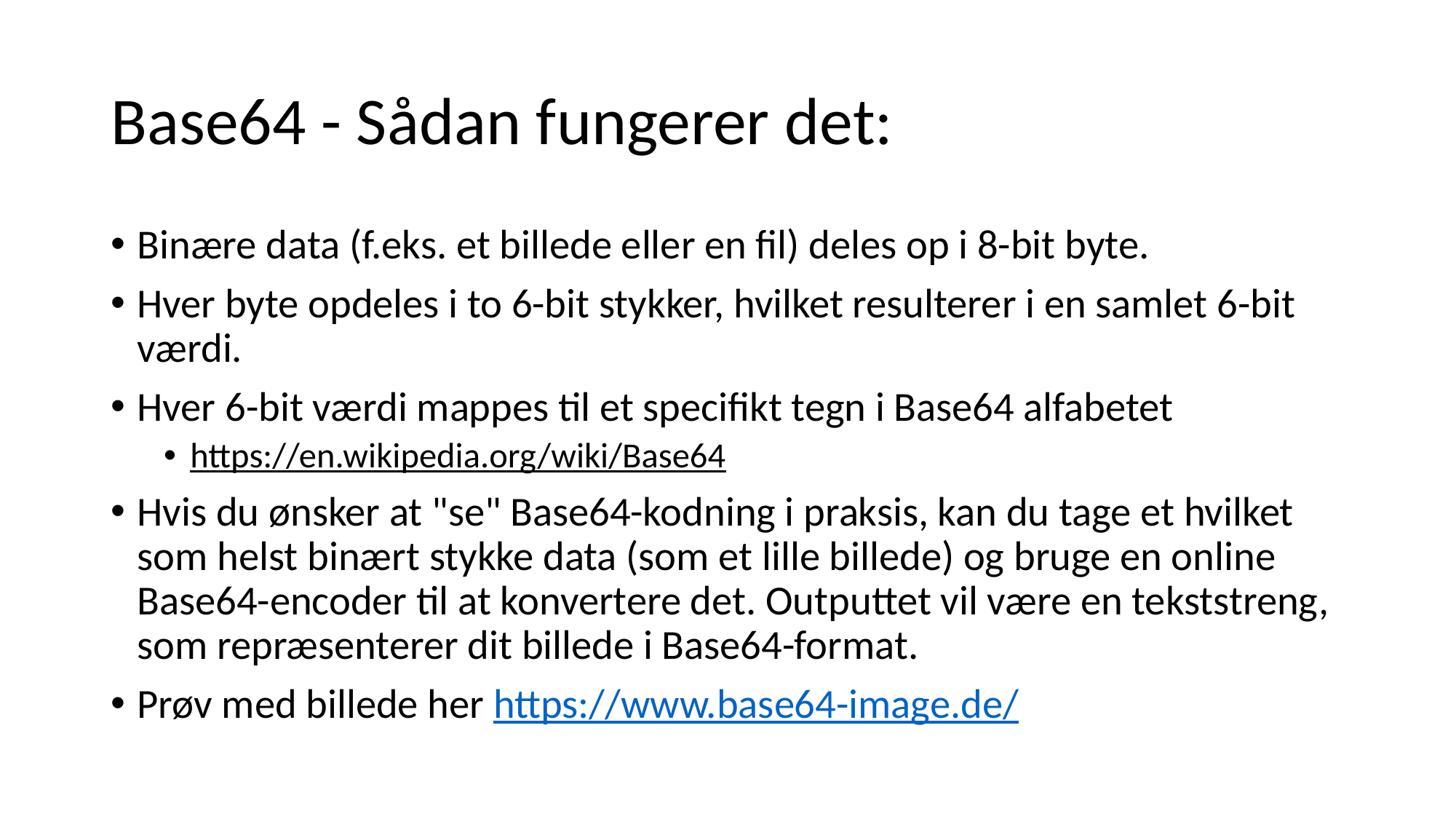

# Base64 - Sådan fungerer det:
Binære data (f.eks. et billede eller en fil) deles op i 8-bit byte.
Hver byte opdeles i to 6-bit stykker, hvilket resulterer i en samlet 6-bit værdi.
Hver 6-bit værdi mappes til et specifikt tegn i Base64 alfabetet
https://en.wikipedia.org/wiki/Base64
Hvis du ønsker at "se" Base64-kodning i praksis, kan du tage et hvilket som helst binært stykke data (som et lille billede) og bruge en online Base64-encoder til at konvertere det. Outputtet vil være en tekststreng, som repræsenterer dit billede i Base64-format.
Prøv med billede her https://www.base64-image.de/